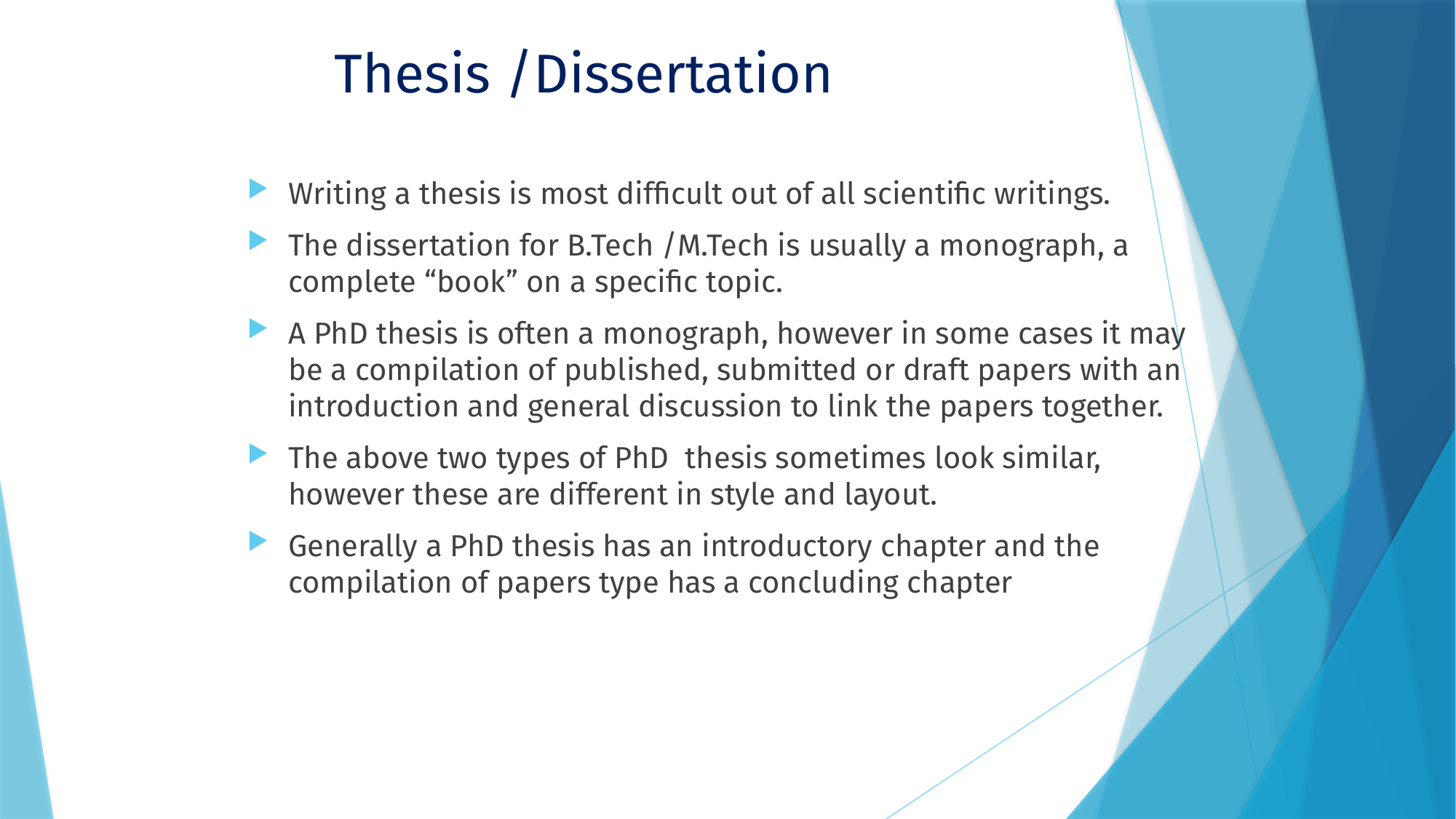

# Thesis /Dissertation
Writing a thesis is most difficult out of all scientific writings.
The dissertation for B.Tech /M.Tech is usually a monograph, a complete “book” on a specific topic.
A PhD thesis is often a monograph, however in some cases it may be a compilation of published, submitted or draft papers with an introduction and general discussion to link the papers together.
The above two types of PhD  thesis sometimes look similar, however these are different in style and layout.
Generally a PhD thesis has an introductory chapter and the compilation of papers type has a concluding chapter